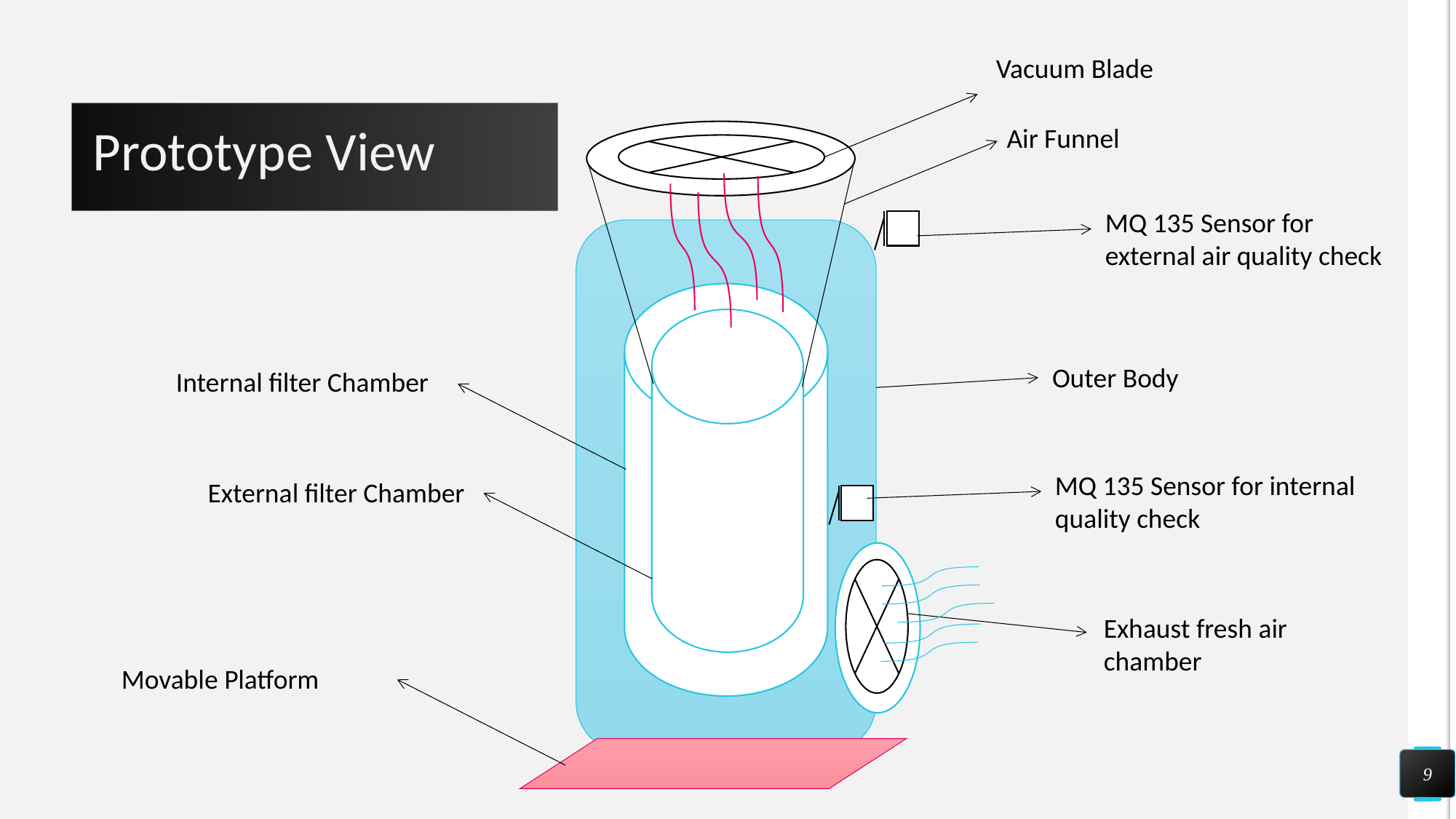

Vacuum Blade
# Prototype View
Air Funnel

MQ 135 Sensor for external air quality check

Outer Body
Internal filter Chamber
MQ 135 Sensor for internal quality check
External filter Chamber

Exhaust fresh air chamber
Movable Platform

9